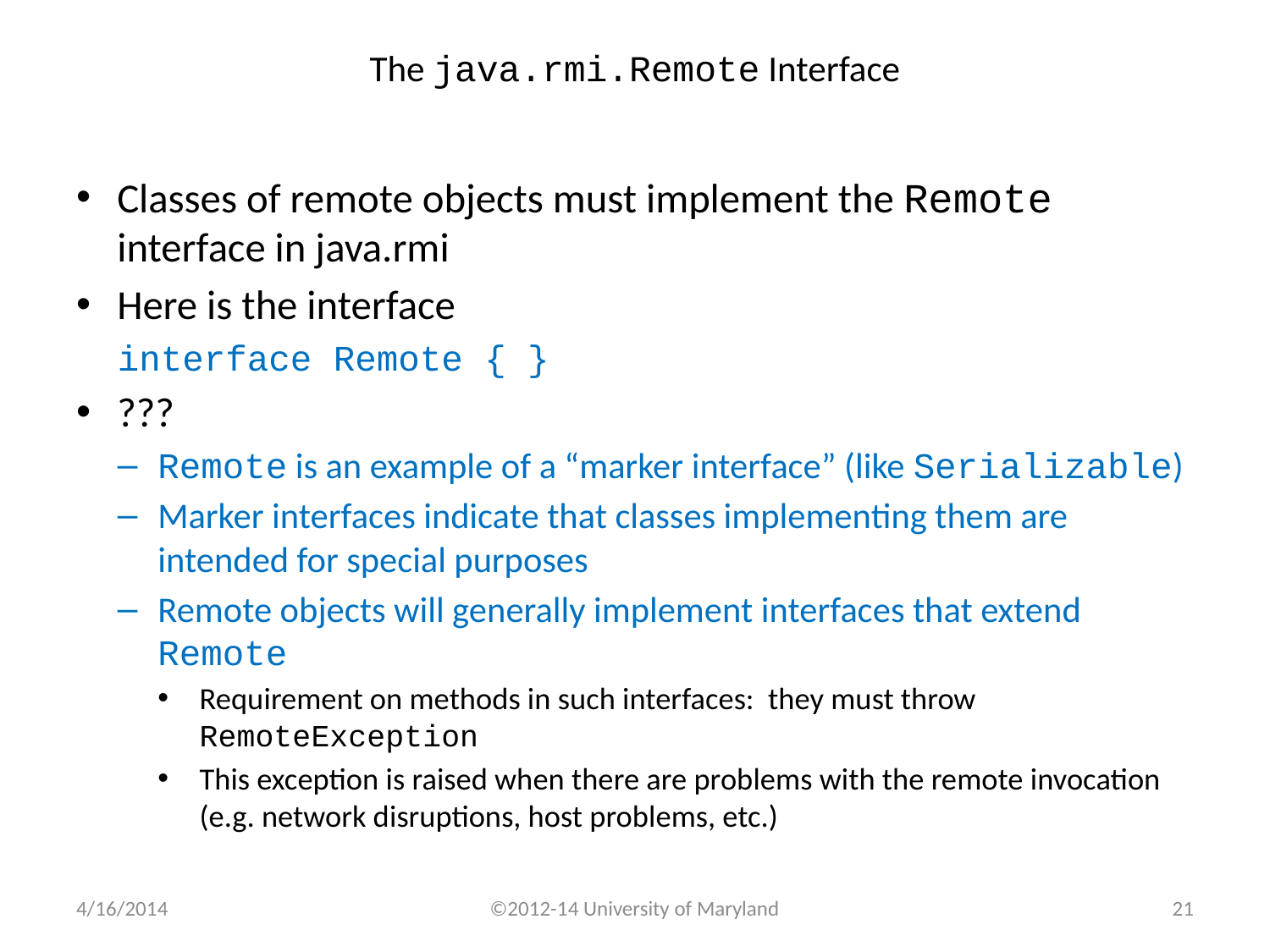

# The java.rmi.Remote Interface
Classes of remote objects must implement the Remote interface in java.rmi
Here is the interface
interface Remote { }
???
Remote is an example of a “marker interface” (like Serializable)
Marker interfaces indicate that classes implementing them are intended for special purposes
Remote objects will generally implement interfaces that extend Remote
Requirement on methods in such interfaces:  they must throw RemoteException
This exception is raised when there are problems with the remote invocation (e.g. network disruptions, host problems, etc.)

4/16/2014
©2012-14 University of Maryland
21